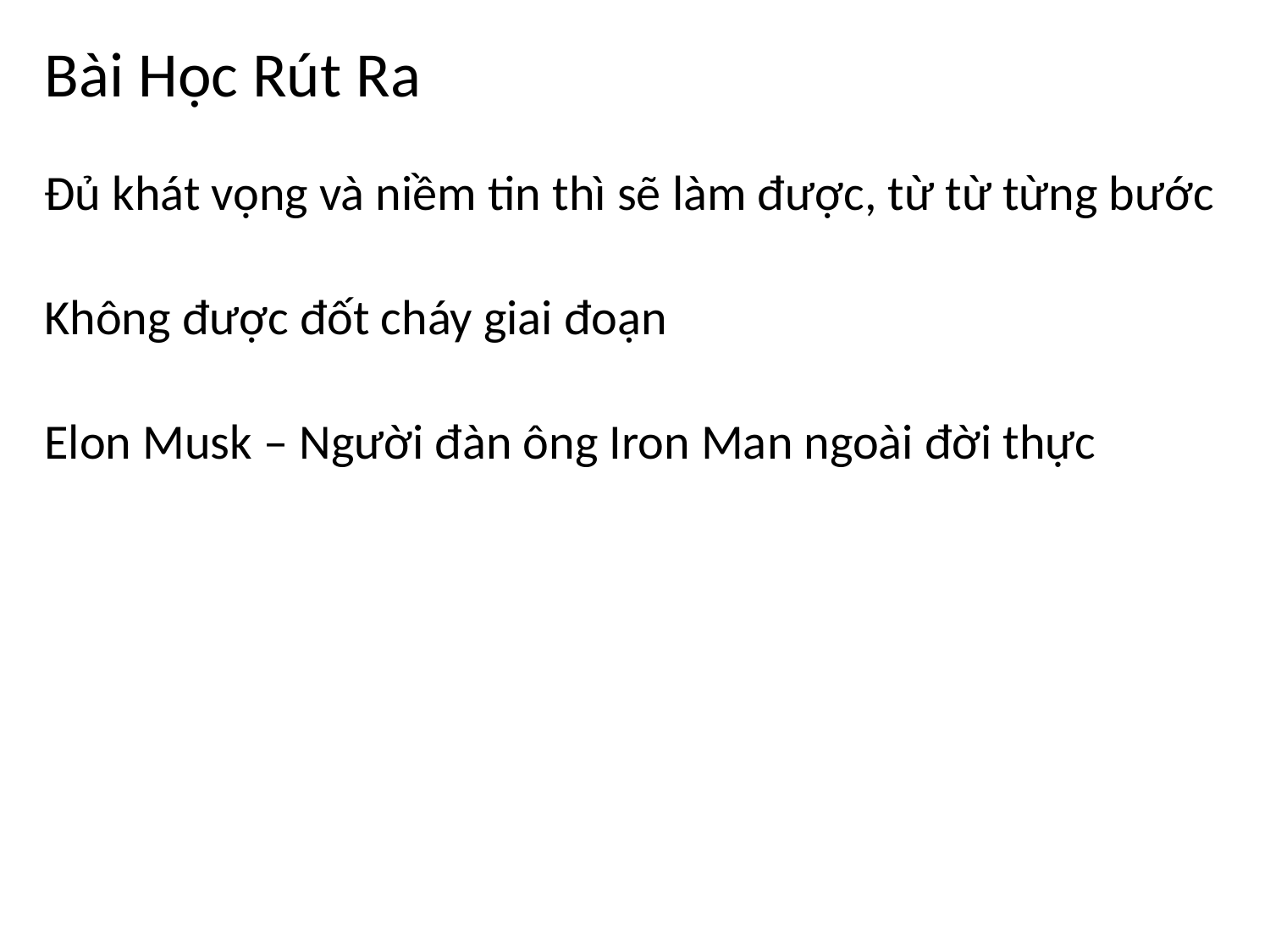

# Bài Học Rút Ra
Đủ khát vọng và niềm tin thì sẽ làm được, từ từ từng bước
Không được đốt cháy giai đoạn
Elon Musk – Người đàn ông Iron Man ngoài đời thực